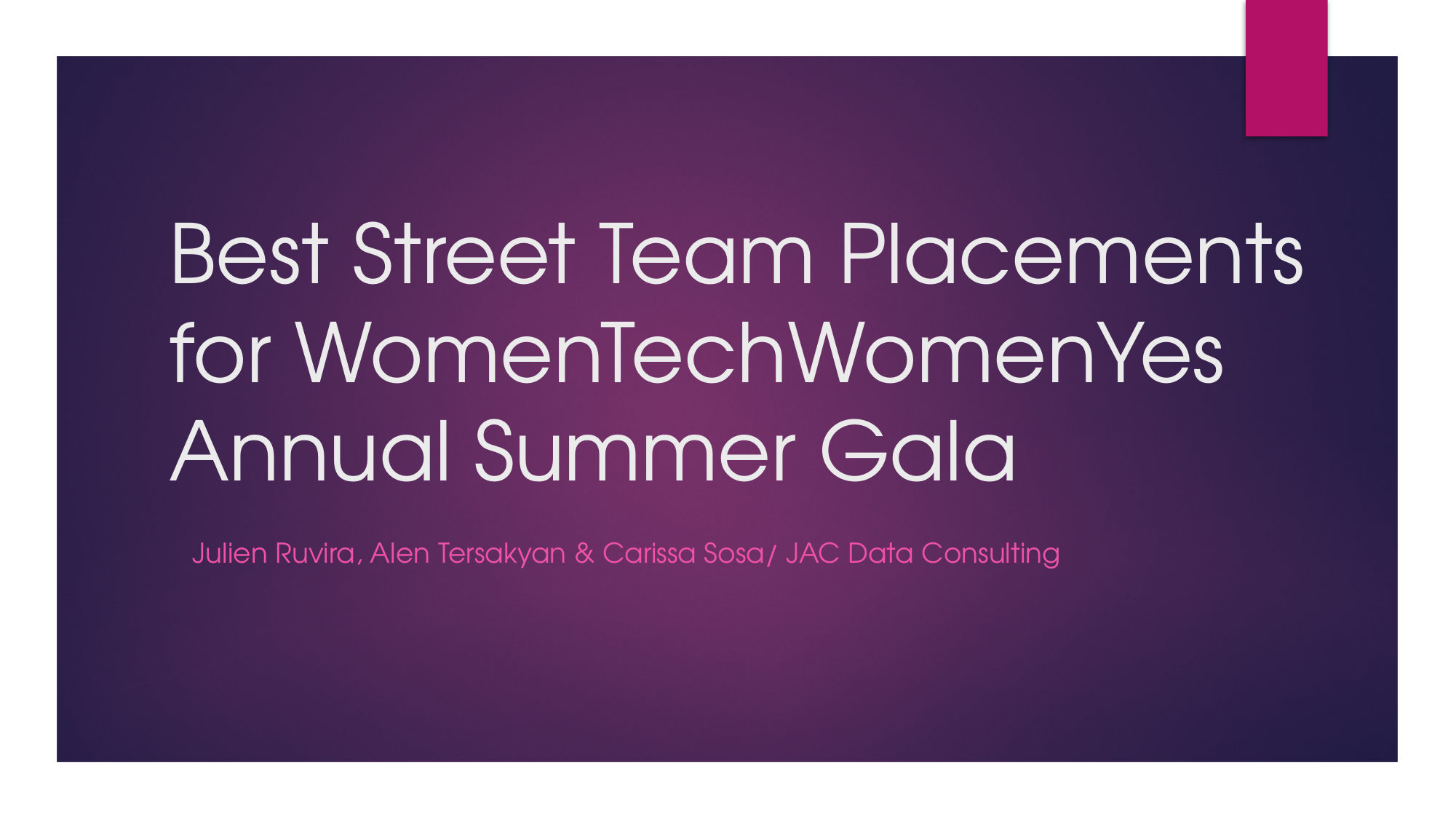

# Best Street Team Placements for WomenTechWomenYes Annual Summer Gala
Julien Ruvira, Alen Tersakyan & Carissa Sosa/ JAC Data Consulting